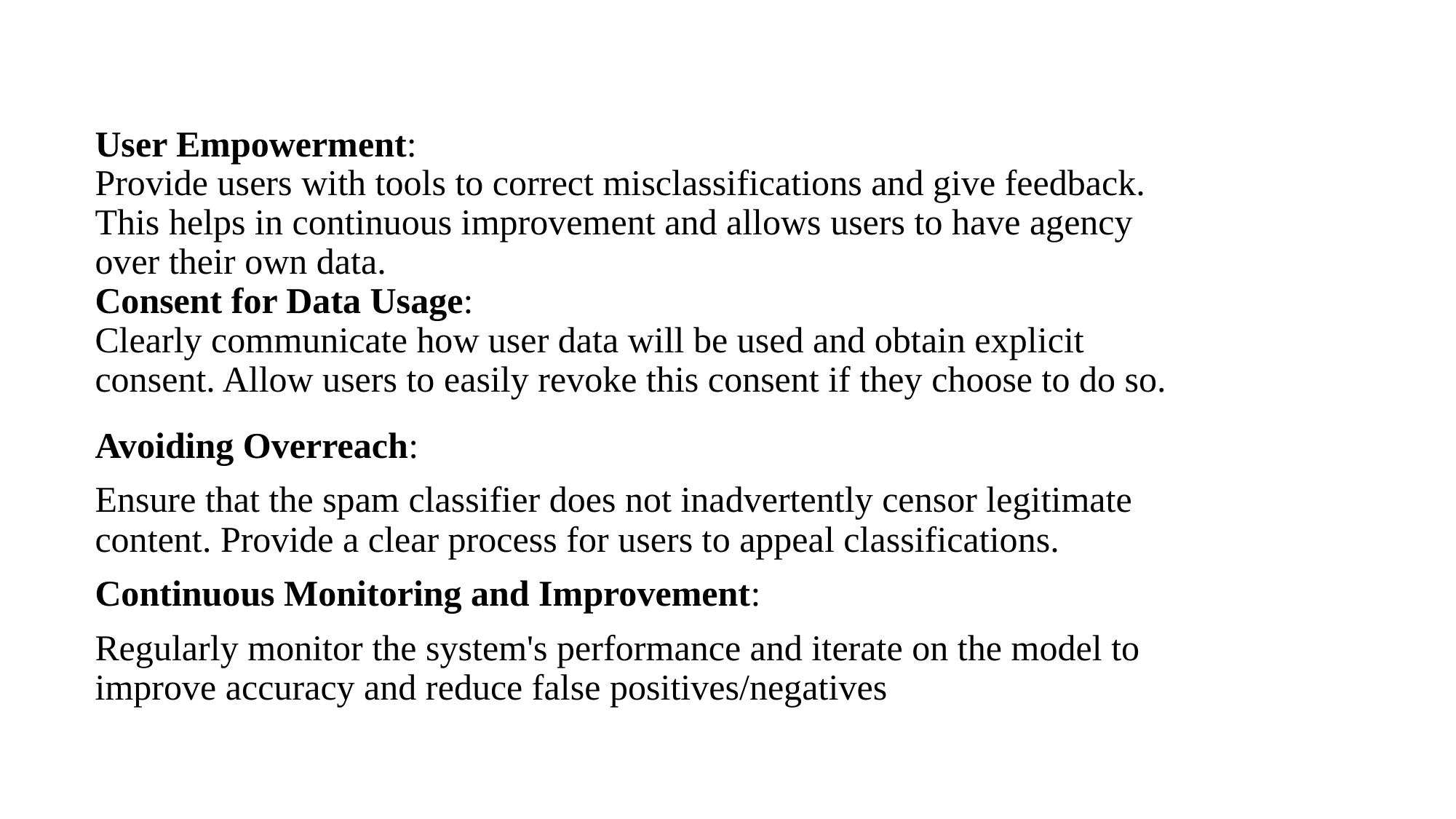

# User Empowerment: Provide users with tools to correct misclassifications and give feedback. This helps in continuous improvement and allows users to have agency over their own data. Consent for Data Usage: Clearly communicate how user data will be used and obtain explicit consent. Allow users to easily revoke this consent if they choose to do so.
Avoiding Overreach:
Ensure that the spam classifier does not inadvertently censor legitimate content. Provide a clear process for users to appeal classifications.
Continuous Monitoring and Improvement:
Regularly monitor the system's performance and iterate on the model to improve accuracy and reduce false positives/negatives